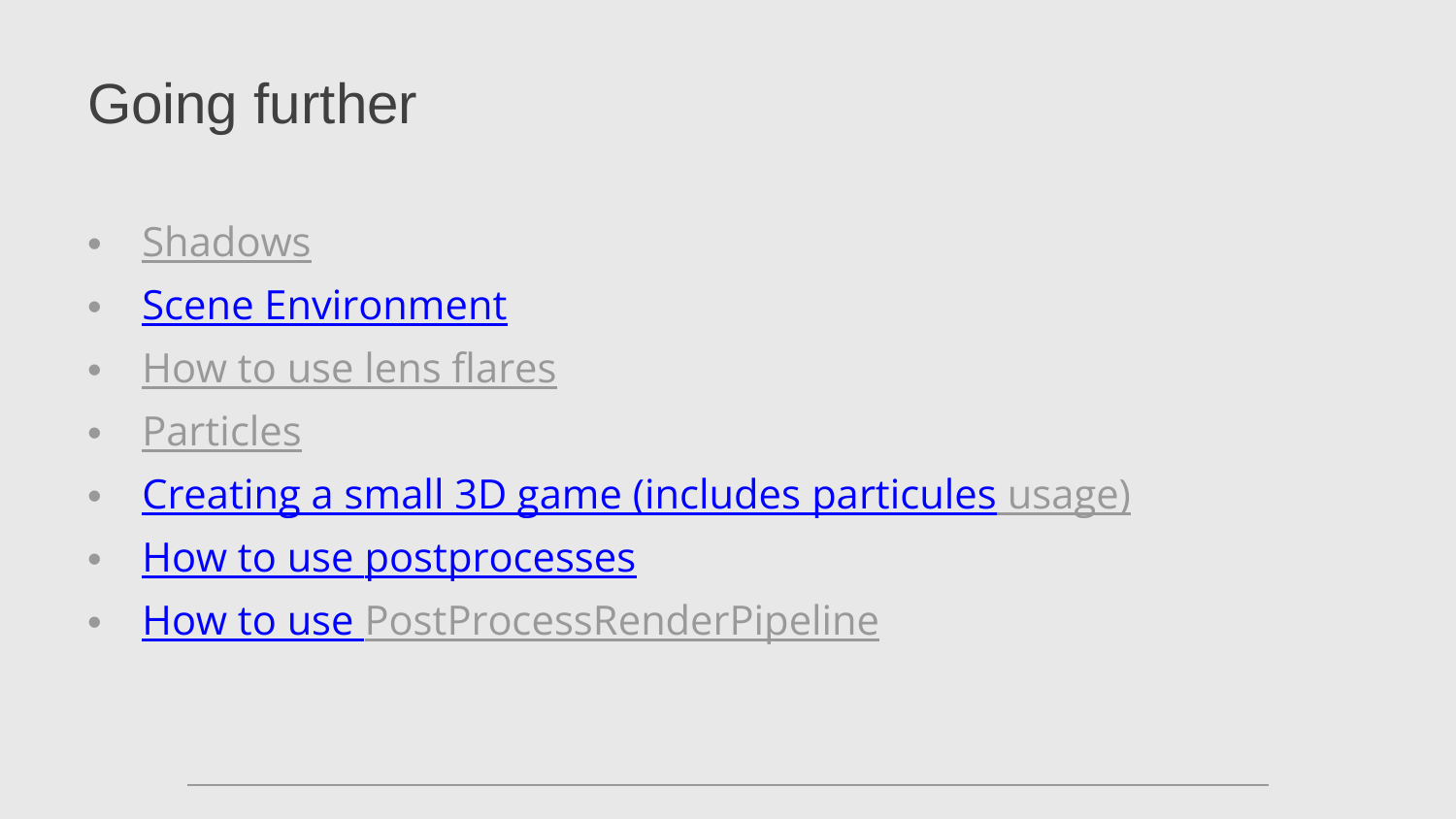

# Going further

Shadows
Scene Environment
How to use lens flares
Particles
Creating a small 3D game (includes particules usage)
How to use postprocesses
How to use PostProcessRenderPipeline